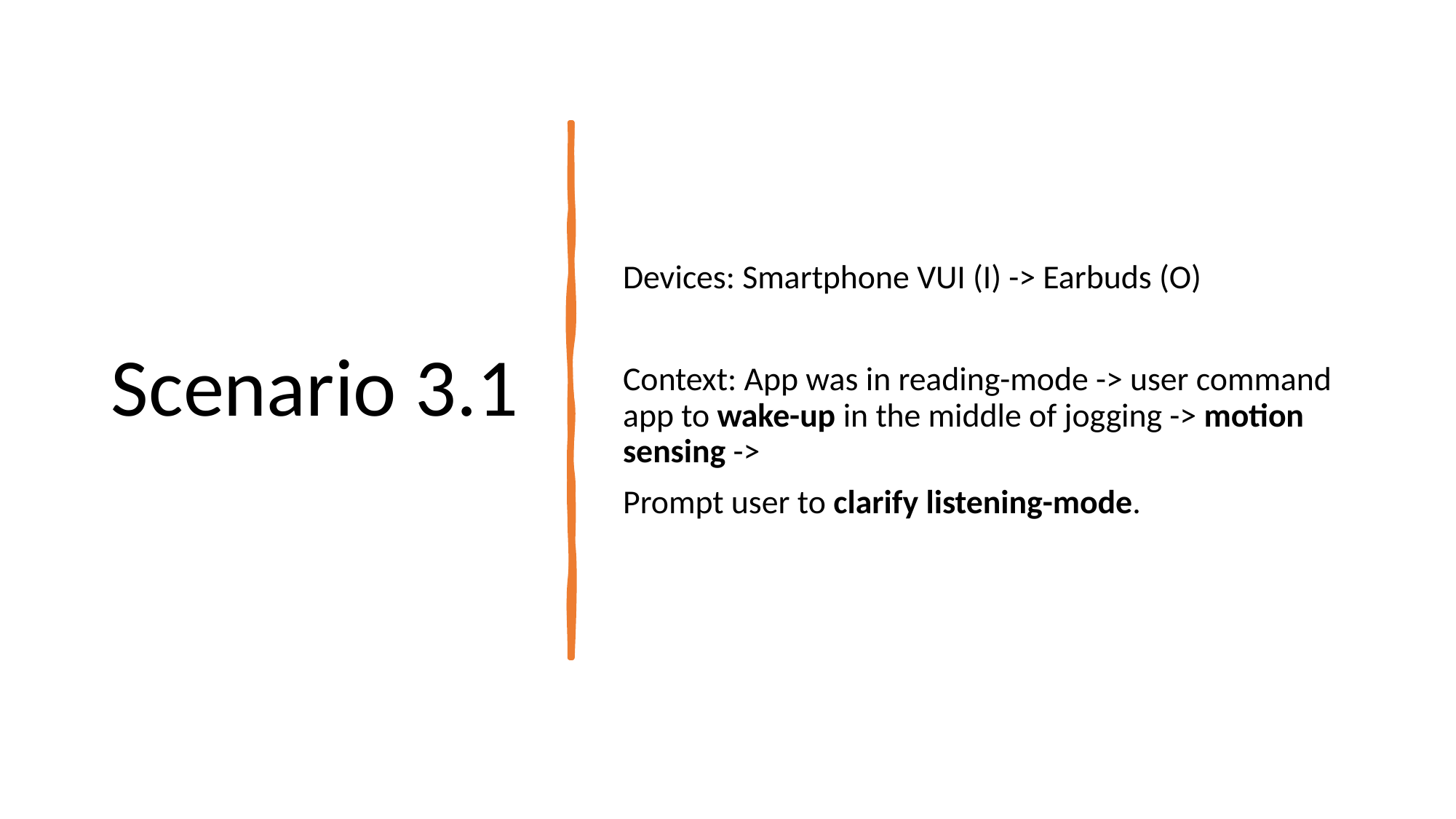

# Scenario 3.1
Devices: Smartphone VUI (I) -> Earbuds (O)

Context: App was in reading-mode -> user command app to wake-up in the middle of jogging -> motion sensing ->
Prompt user to clarify listening-mode.